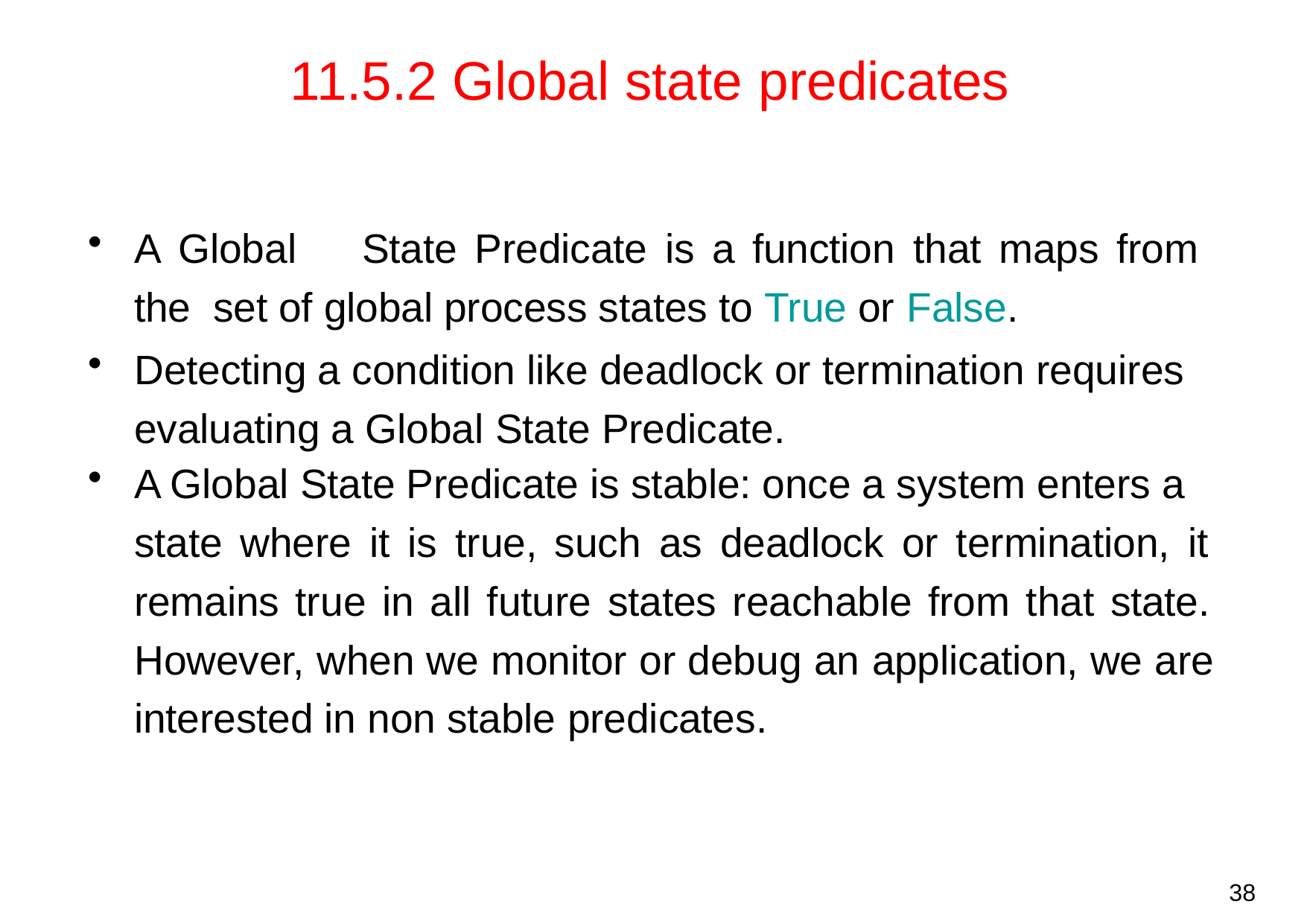

# 11.5.2 Global state predicates
A Global	State	Predicate	is	a	function	that	maps	from	the  set of global process states to True or False.
Detecting a condition like deadlock or termination requires  evaluating a Global State Predicate.
A Global State Predicate is stable: once a system enters a
state where it is true, such as deadlock or termination, it  remains true in all future states reachable from that state.  However, when we monitor or debug an application, we are  interested in non stable predicates.
38